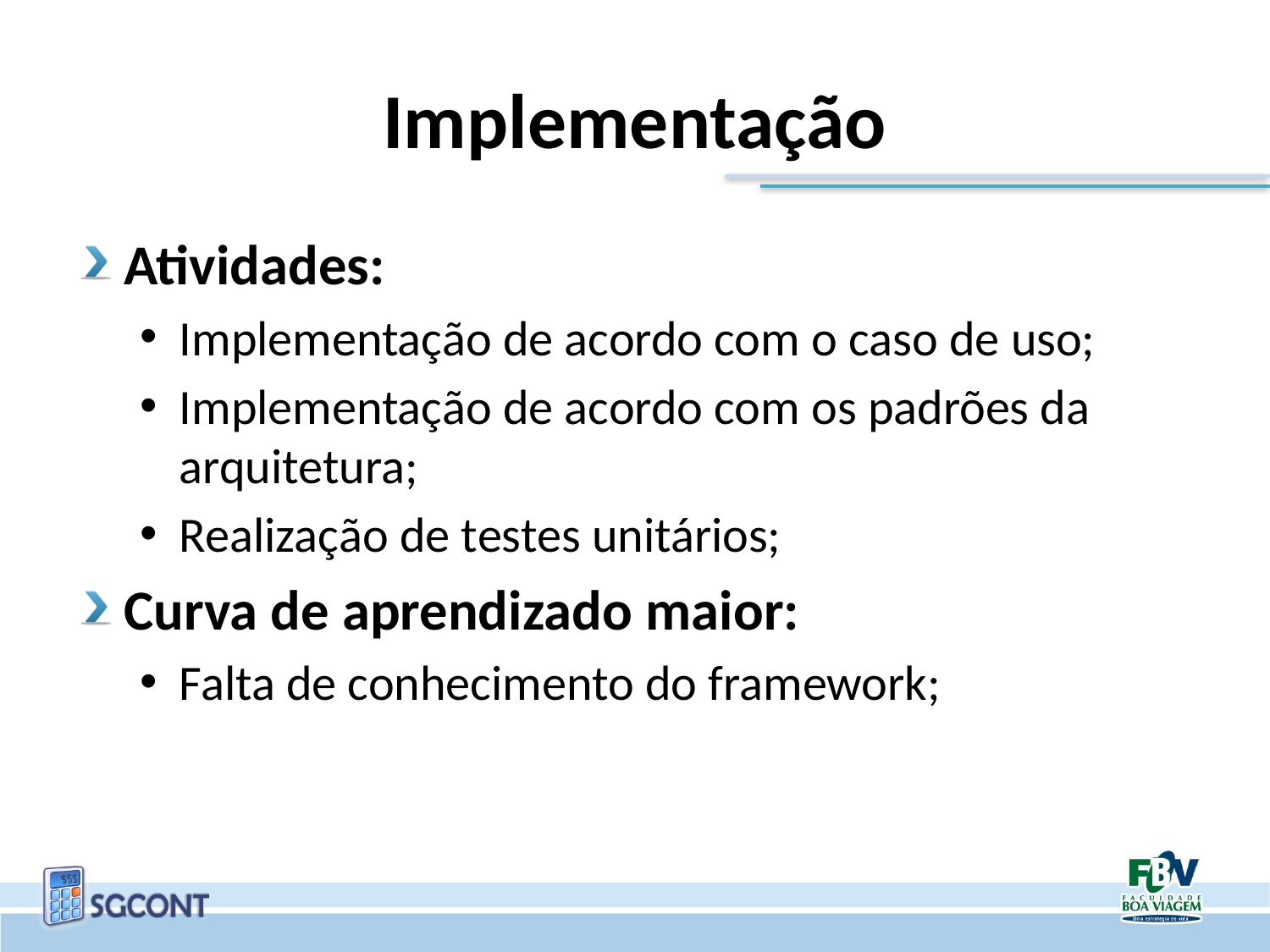

# Implementação
Atividades:
Implementação de acordo com o caso de uso;
Implementação de acordo com os padrões da arquitetura;
Realização de testes unitários;
Curva de aprendizado maior:
Falta de conhecimento do framework;